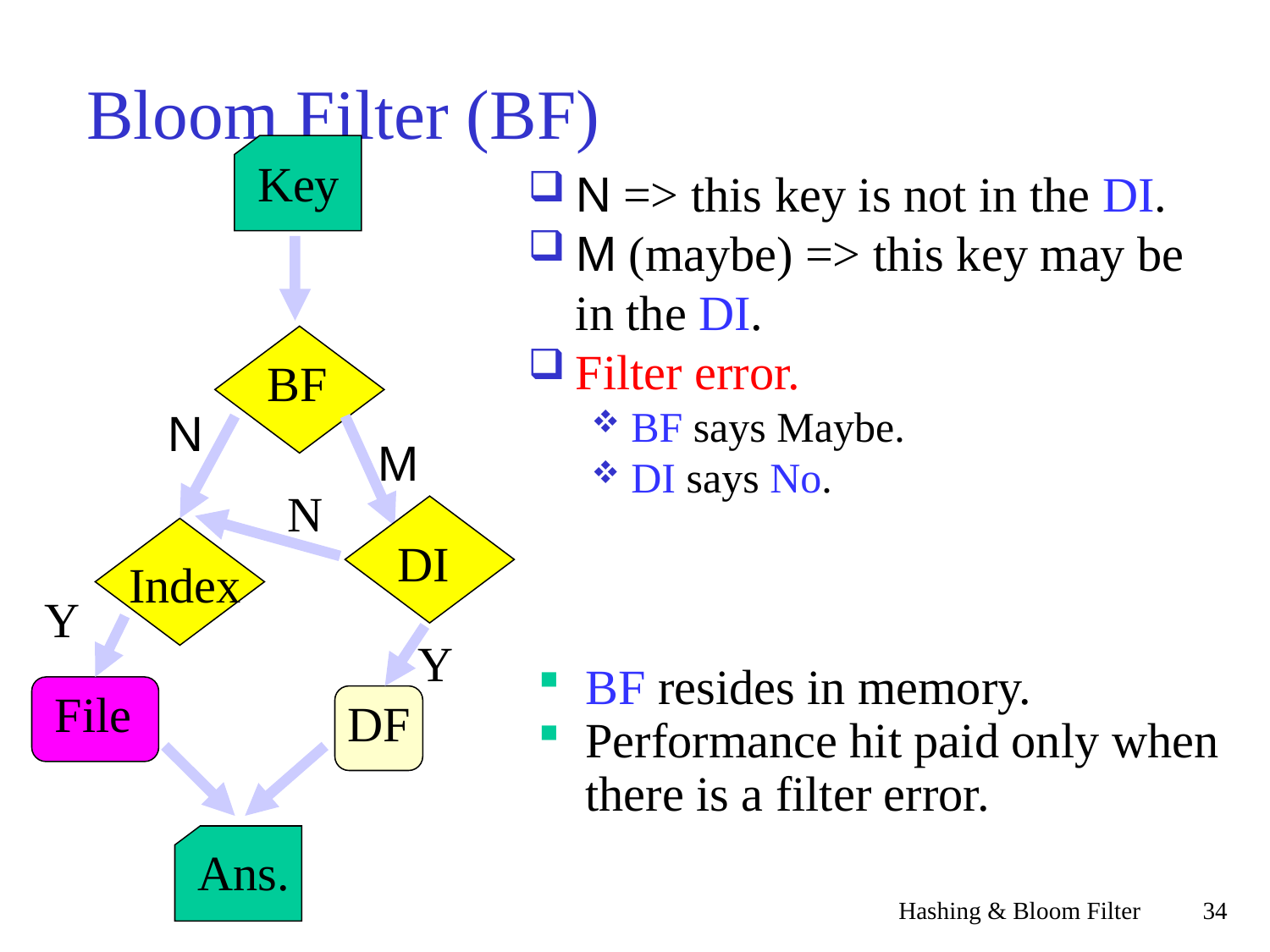

Bloom Filter (BF)

Key
N => this key is not in the DI.
M (maybe) => this key may be in the DI.
Filter error.
BF says Maybe.
DI says No.

BF
N

M
N

DI
Index
Y

Y
BF resides in memory.
Performance hit paid only when there is a filter error.

File

DF

Ans.
Hashing & Bloom Filter
34